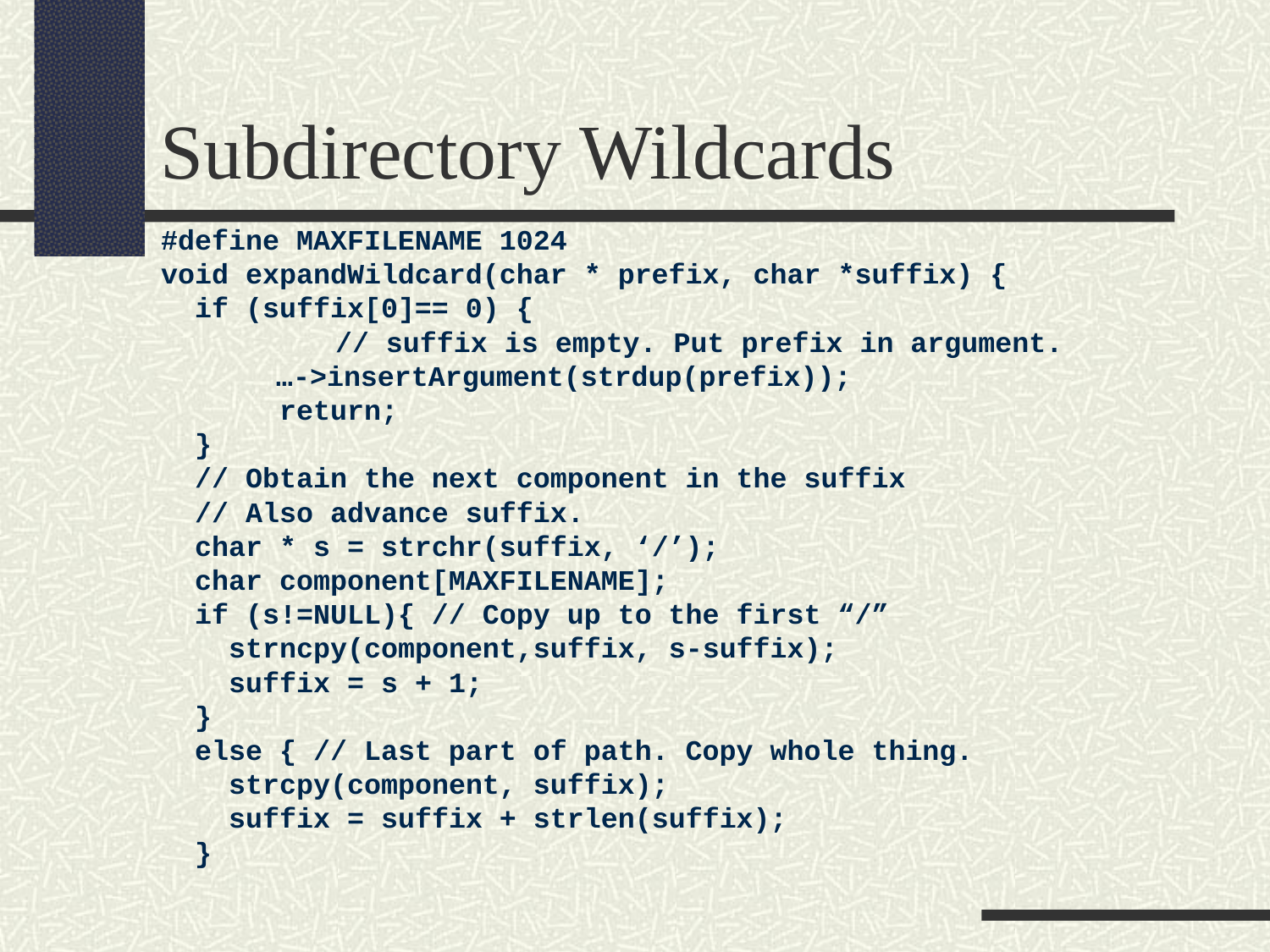

Subdirectory Wildcards
#define MAXFILENAME 1024
void expandWildcard(char * prefix, char *suffix) {
  if (suffix[0]== 0) {
		// suffix is empty. Put prefix in argument.
	    …->insertArgument(strdup(prefix));
       return;
  }
  // Obtain the next component in the suffix
  // Also advance suffix.
  char * s = strchr(suffix, ‘/’);
  char component[MAXFILENAME];
  if (s!=NULL){ // Copy up to the first “/”
    strncpy(component,suffix, s-suffix);
    suffix = s + 1;
  }
  else { // Last part of path. Copy whole thing.
    strcpy(component, suffix);
    suffix = suffix + strlen(suffix);
  }